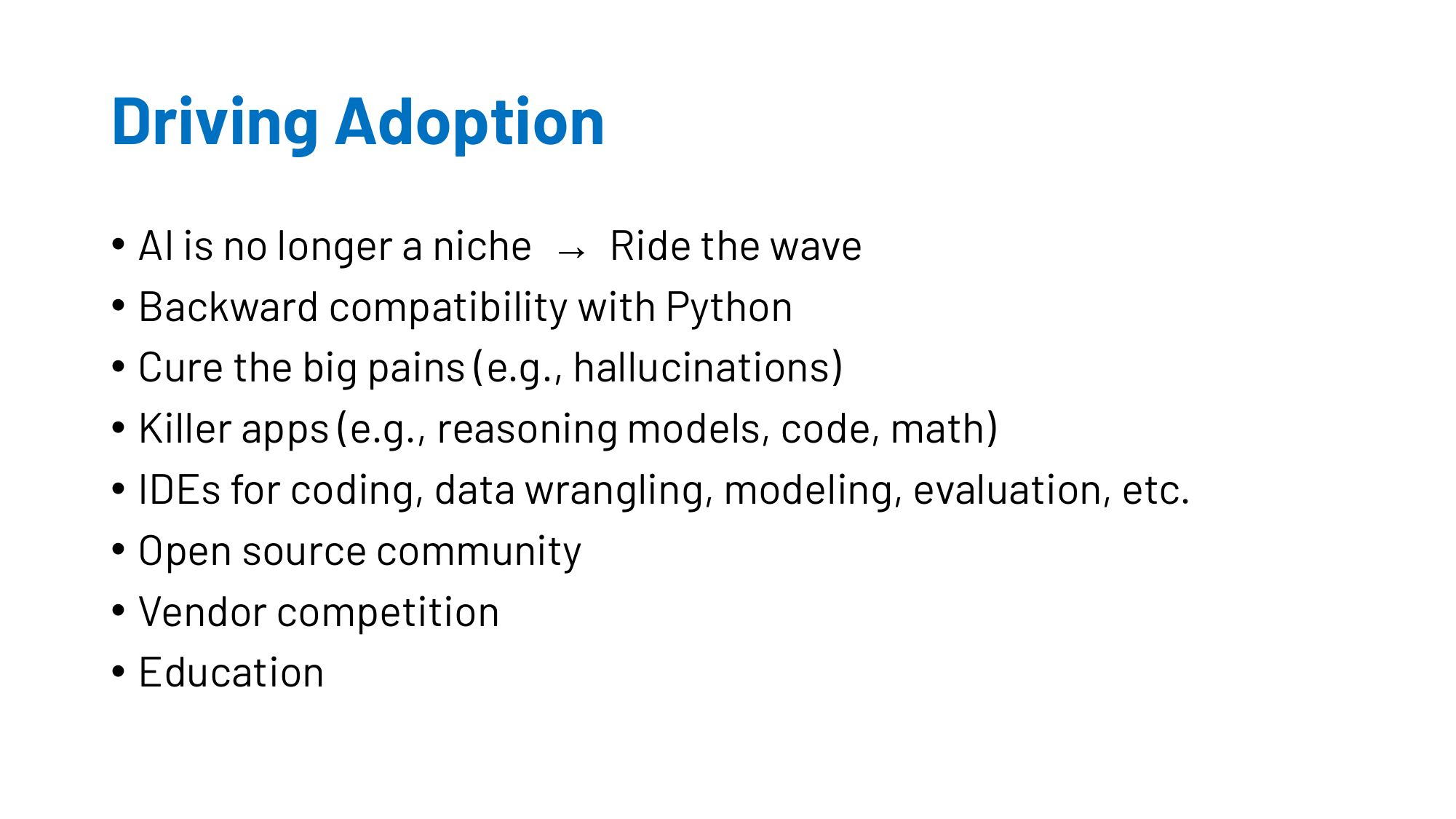

# Driving Adoption
AI is no longer a niche  →  Ride the wave
Backward compatibility with Python
Cure the big pains (e.g., hallucinations)
Killer apps (e.g., reasoning models, code, math)
IDEs for coding, data wrangling, modeling, evaluation, etc.
Open source community
Vendor competition
Education